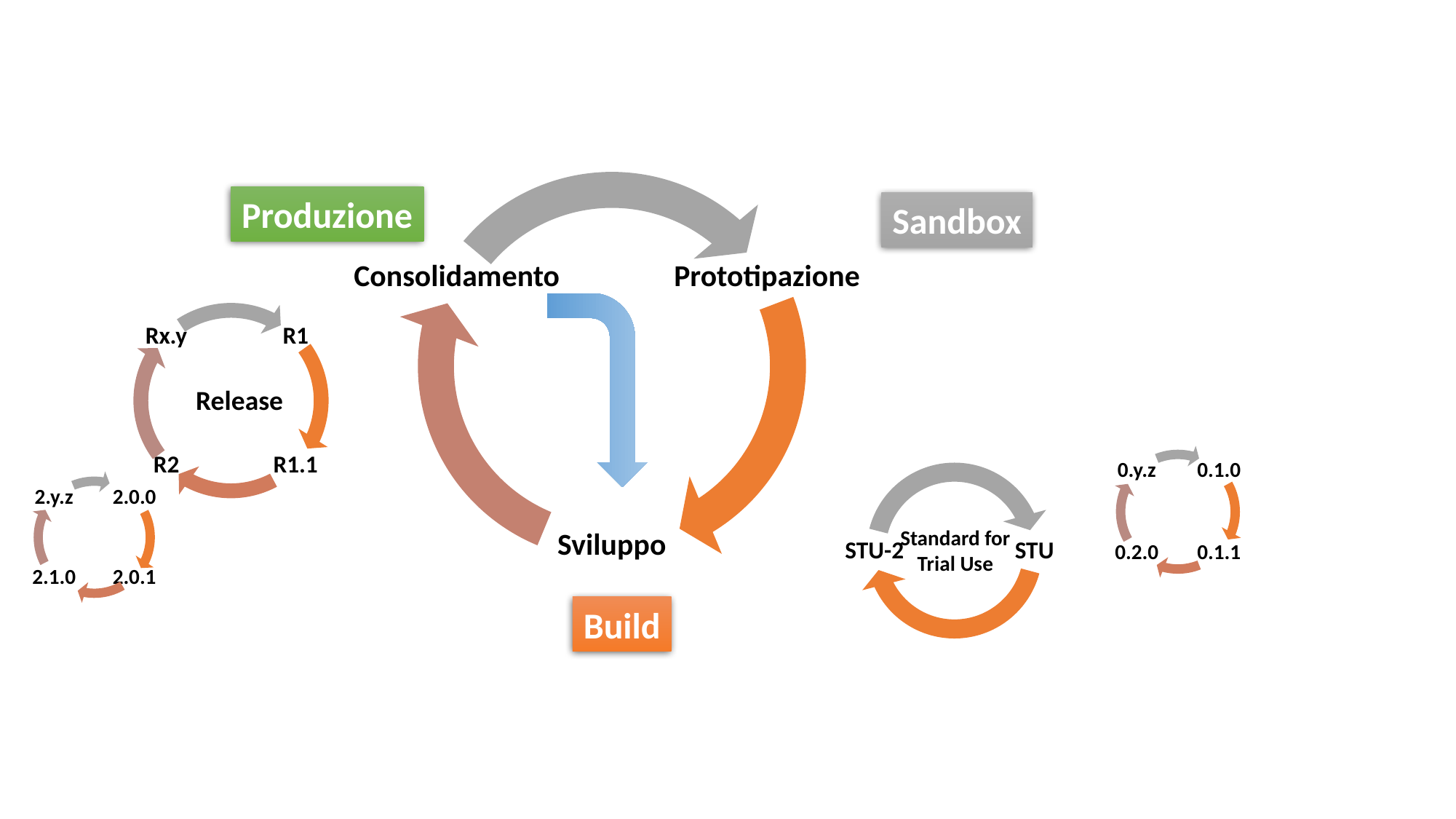

Prototipazione
Sviluppo
Consolidamento
Produzione
Sandbox
R1
R1.1
R2
Rx.y

Release
STU
STU-2
Standard for Trial Use
0.1.0
0.1.1
0.2.0
0.y.z
2.0.0
2.0.1
2.1.0
2.y.z
Build